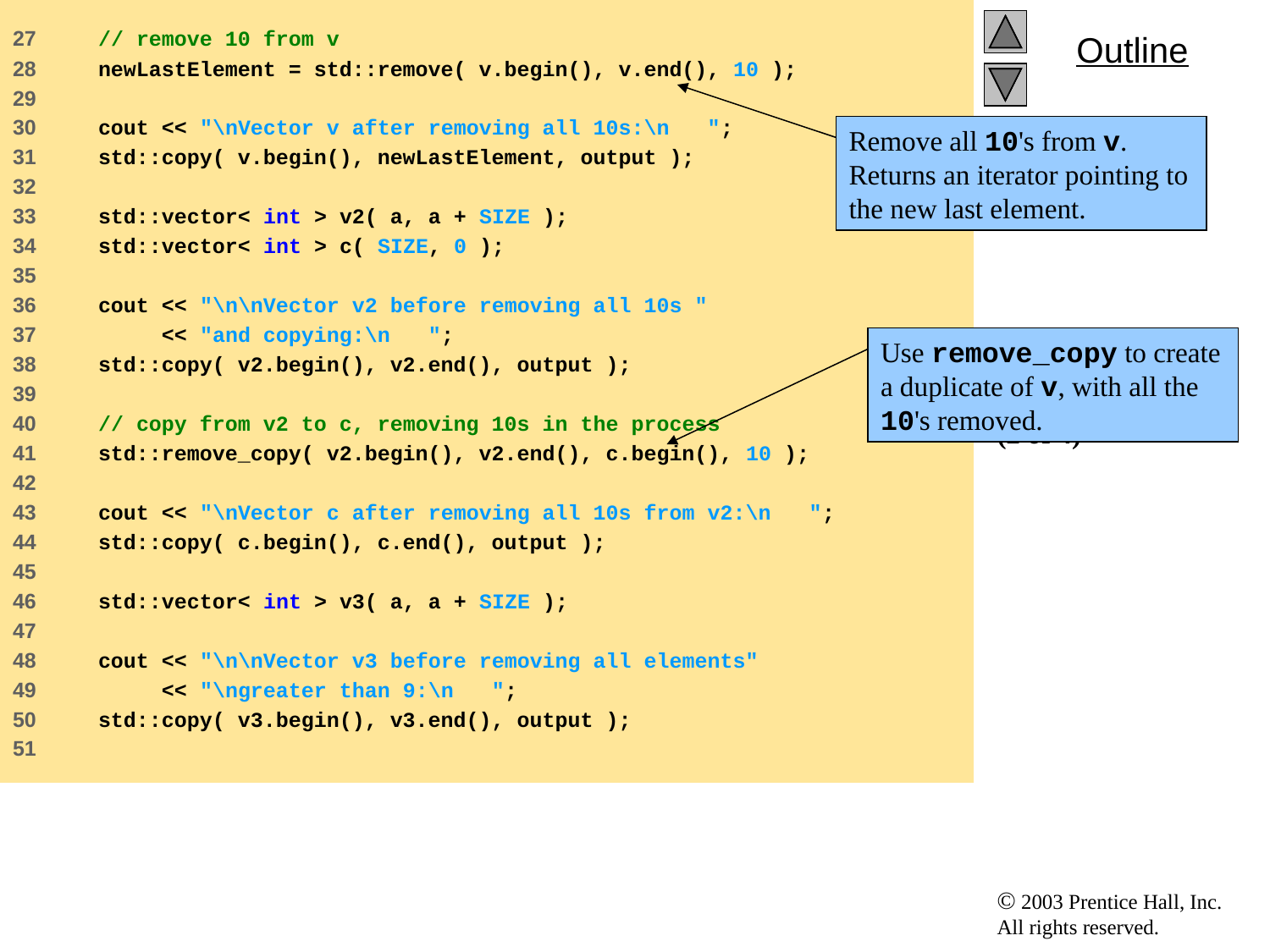

27       // remove 10 from v
28       newLastElement = std::remove( v.begin(), v.end(), 10 );
29
30       cout << "\nVector v after removing all 10s:\n   ";
31       std::copy( v.begin(), newLastElement, output );
32
33       std::vector< int > v2( a, a + SIZE );
34       std::vector< int > c( SIZE, 0 );
35
36       cout << "\n\nVector v2 before removing all 10s "
37            << "and copying:\n   ";
38       std::copy( v2.begin(), v2.end(), output );
39
40       // copy from v2 to c, removing 10s in the process
41       std::remove_copy( v2.begin(), v2.end(), c.begin(), 10 );
42
43       cout << "\nVector c after removing all 10s from v2:\n   ";
44       std::copy( c.begin(), c.end(), output );
45
46       std::vector< int > v3( a, a + SIZE );
47
48       cout << "\n\nVector v3 before removing all elements"
49            << "\ngreater than 9:\n   ";
50       std::copy( v3.begin(), v3.end(), output );
51

Remove all 10's from v. Returns an iterator pointing to the new last element.
# fig21_28.cpp (2 of 4)
Use remove_copy to create a duplicate of v, with all the 10's removed.